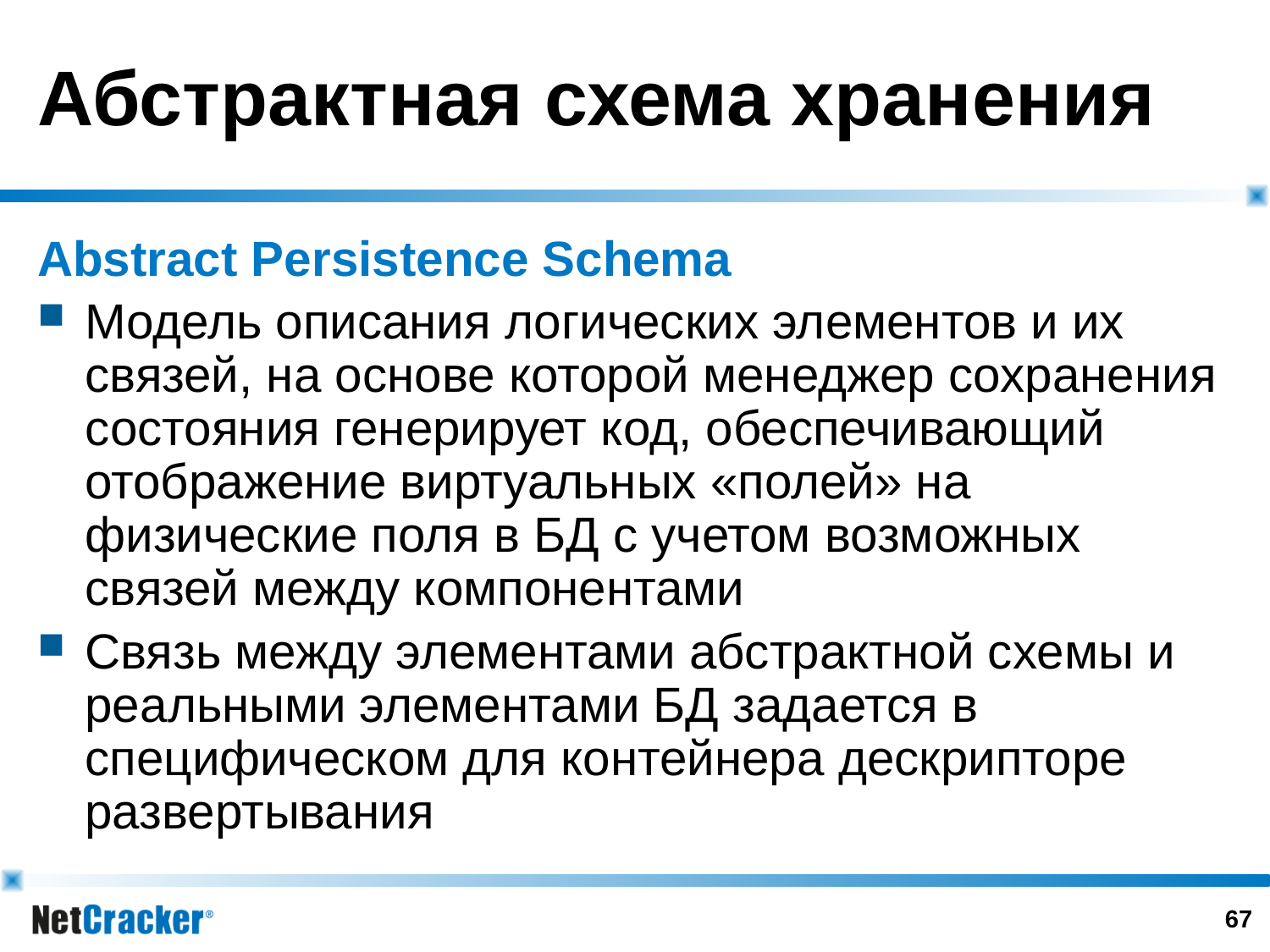

# Абстрактная схема хранения
Abstract Persistence Schema
Модель описания логических элементов и их связей, на основе которой менеджер сохранения состояния генерирует код, обеспечивающий отображение виртуальных «полей» на физические поля в БД с учетом возможных связей между компонентами
Связь между элементами абстрактной схемы и реальными элементами БД задается в специфическом для контейнера дескрипторе развертывания
67